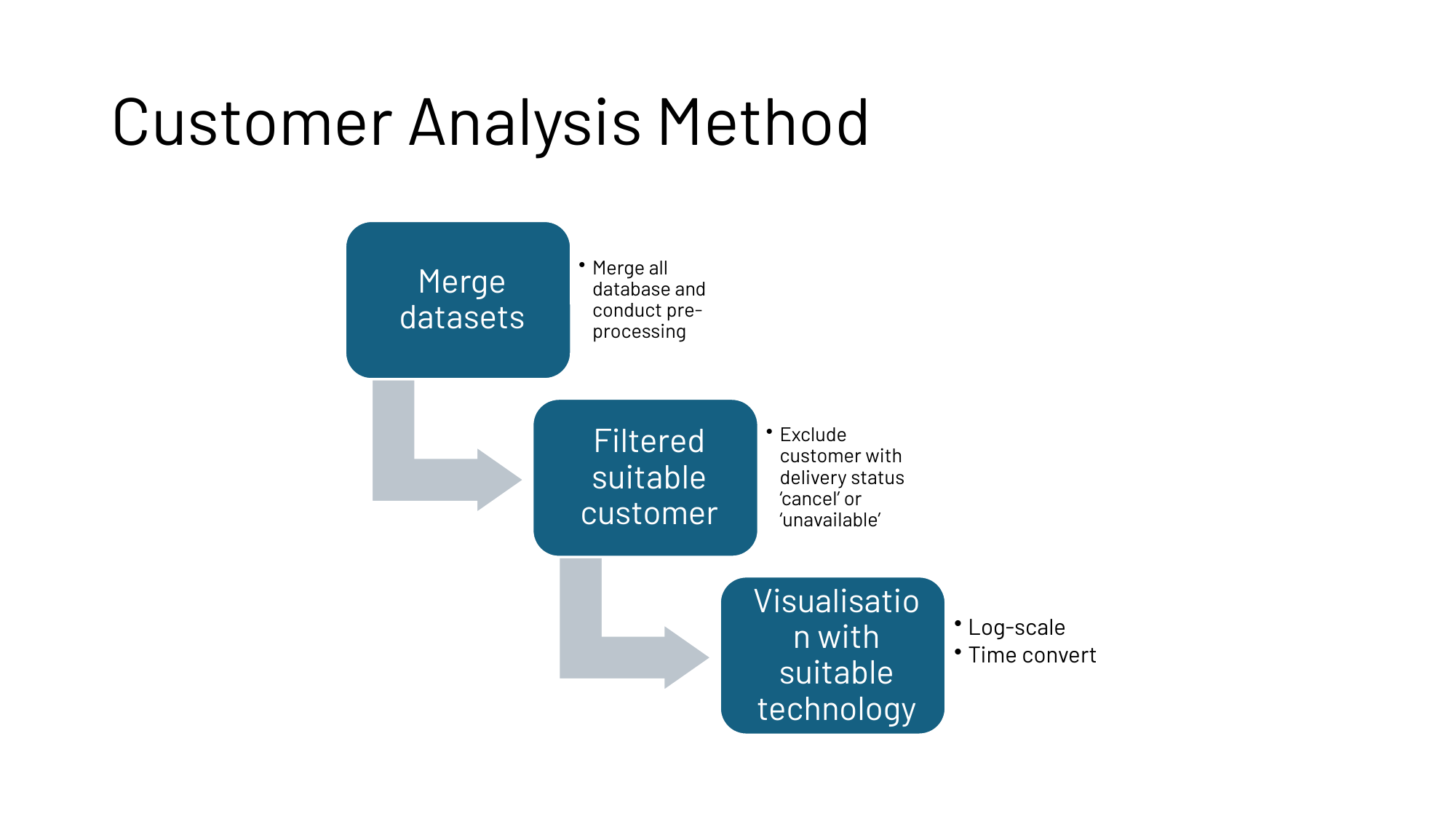

# Customer Analysis Method
Merge datasets
Merge all database and conduct pre-processing
Filtered suitable customer
Exclude customer with delivery status ‘cancel’ or ‘unavailable’
Visualisation with suitable technology
Log-scale
Time convert